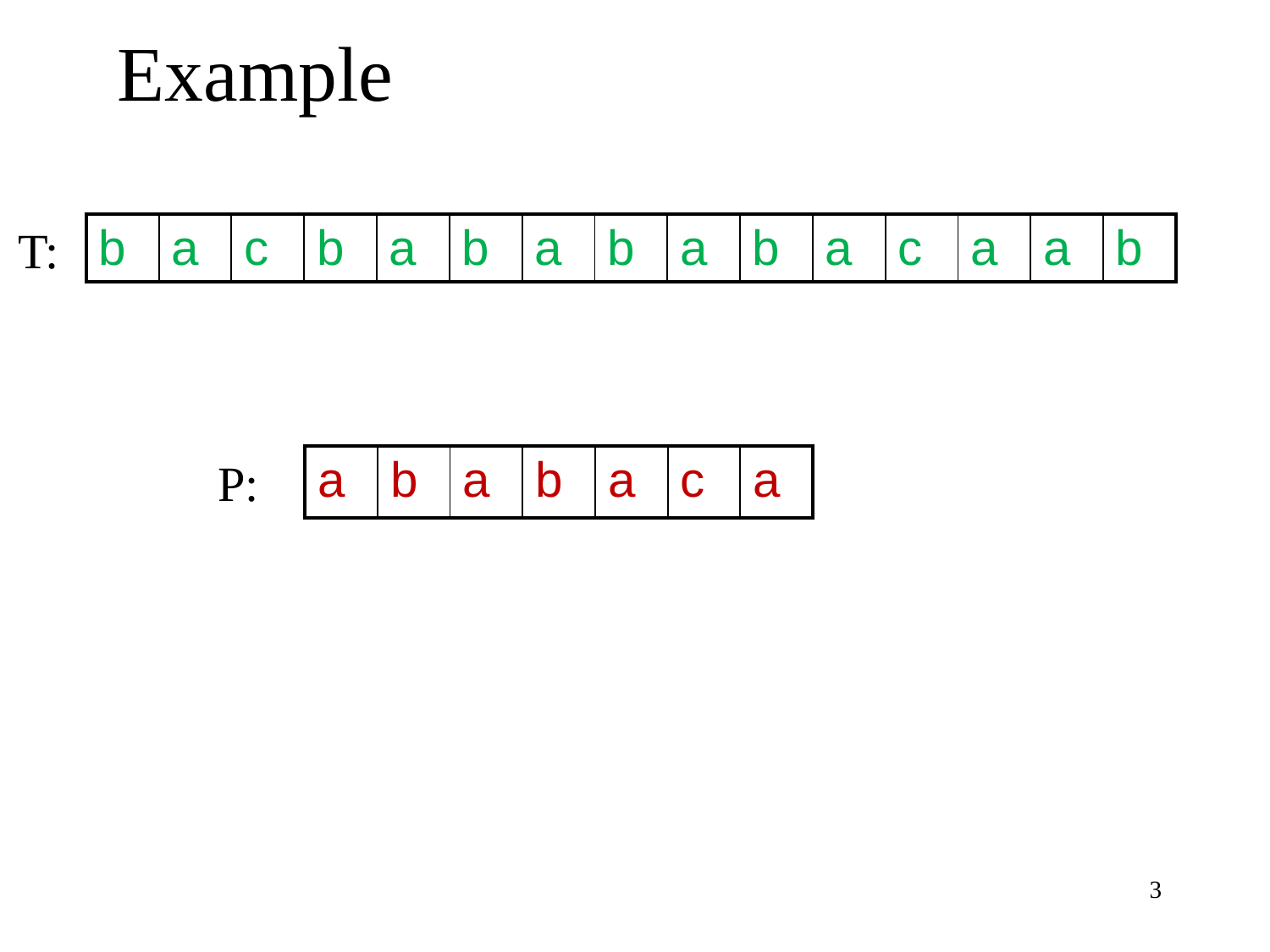

# Example
T:
| b | a | c | b | a | b | a | b | a | b | a | c | a | a | b |
| --- | --- | --- | --- | --- | --- | --- | --- | --- | --- | --- | --- | --- | --- | --- |
P:
| a | b | a | b | a | c | a |
| --- | --- | --- | --- | --- | --- | --- |
3